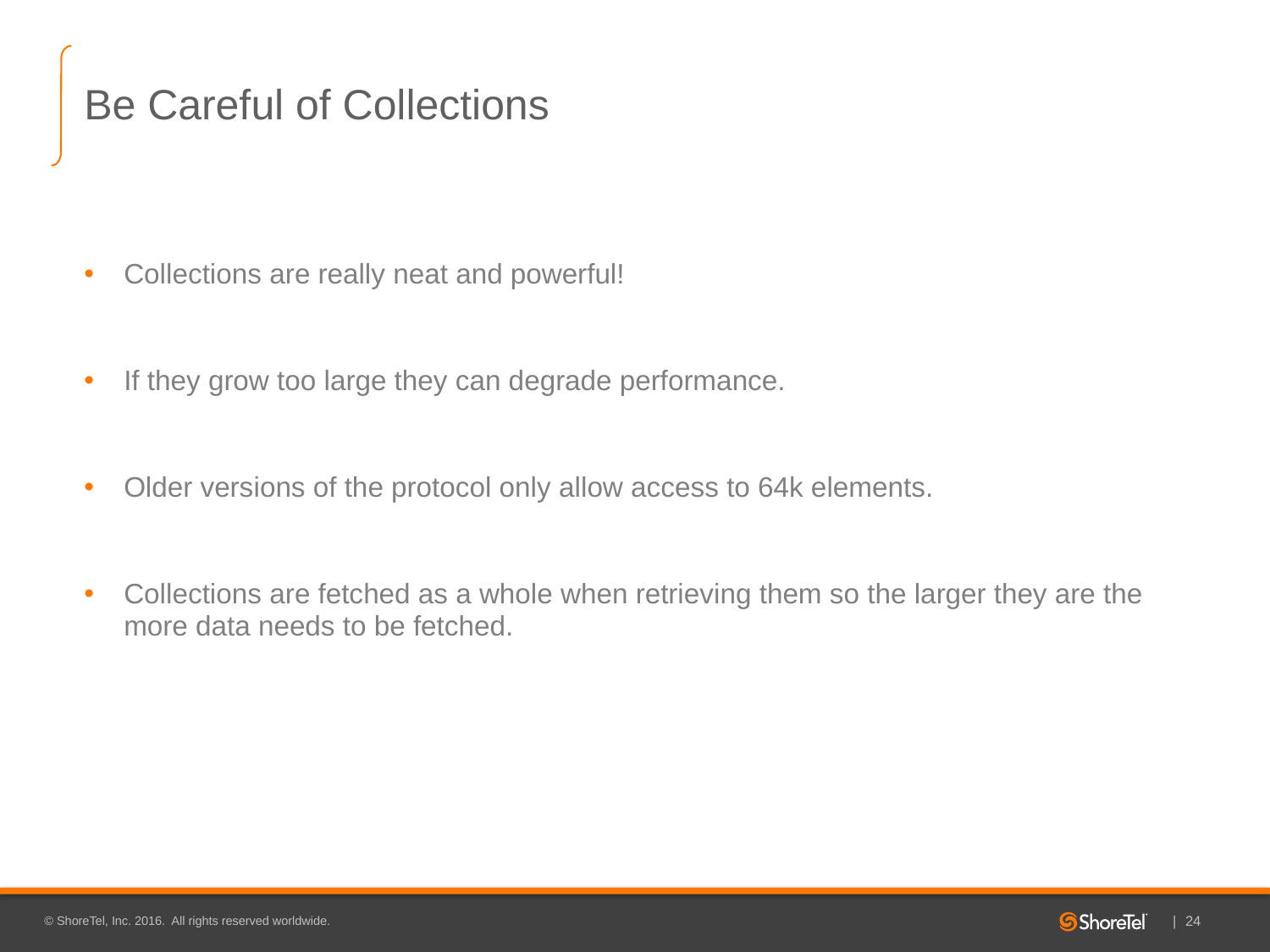

# Be Careful of Collections
Collections are really neat and powerful!

If they grow too large they can degrade performance.

Older versions of the protocol only allow access to 64k elements.

Collections are fetched as a whole when retrieving them so the larger they are the more data needs to be fetched.